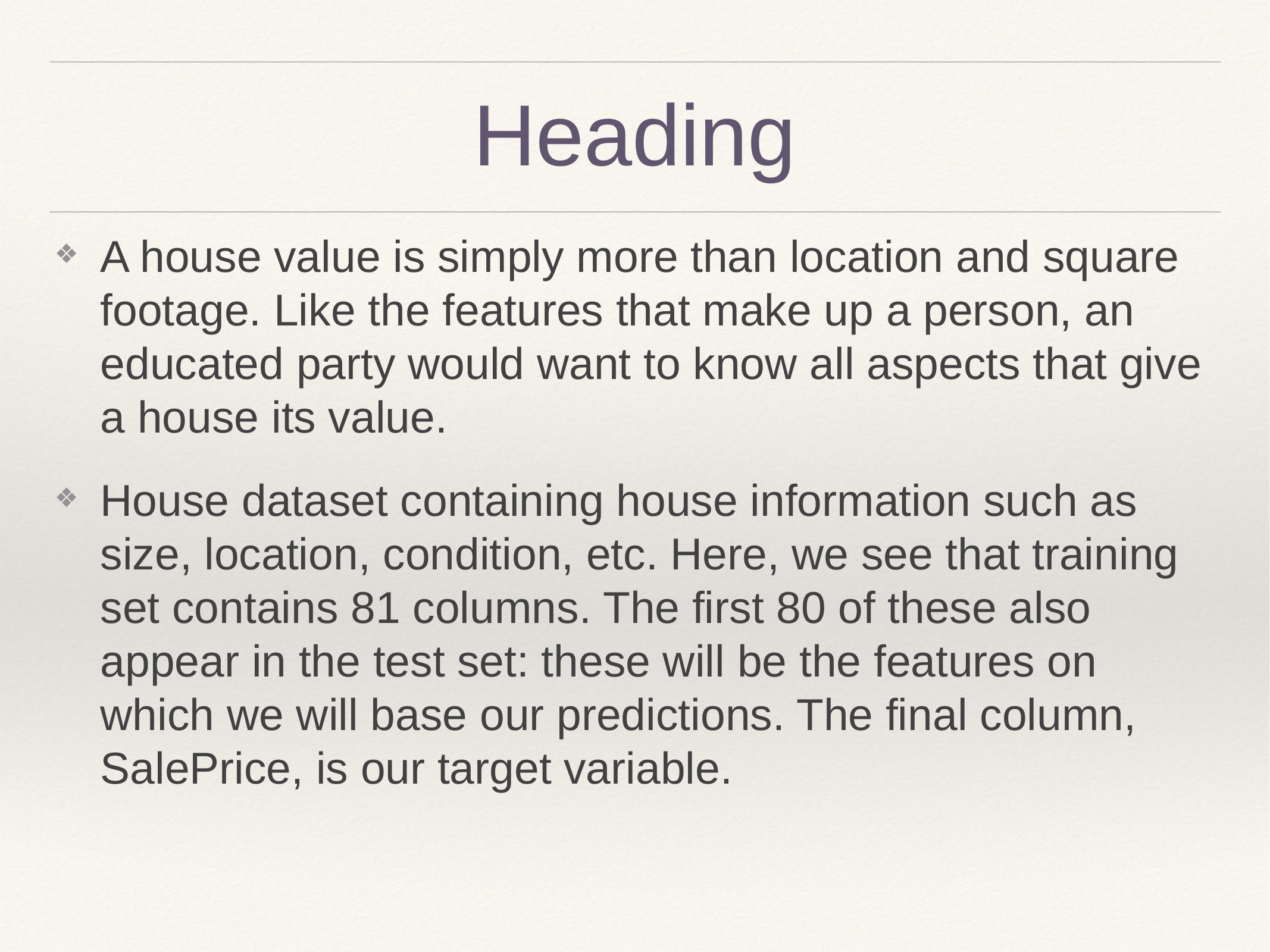

# Heading
A house value is simply more than location and square footage. Like the features that make up a person, an educated party would want to know all aspects that give a house its value.
House dataset containing house information such as size, location, condition, etc. Here, we see that training set contains 81 columns. The first 80 of these also appear in the test set: these will be the features on which we will base our predictions. The final column, SalePrice, is our target variable.